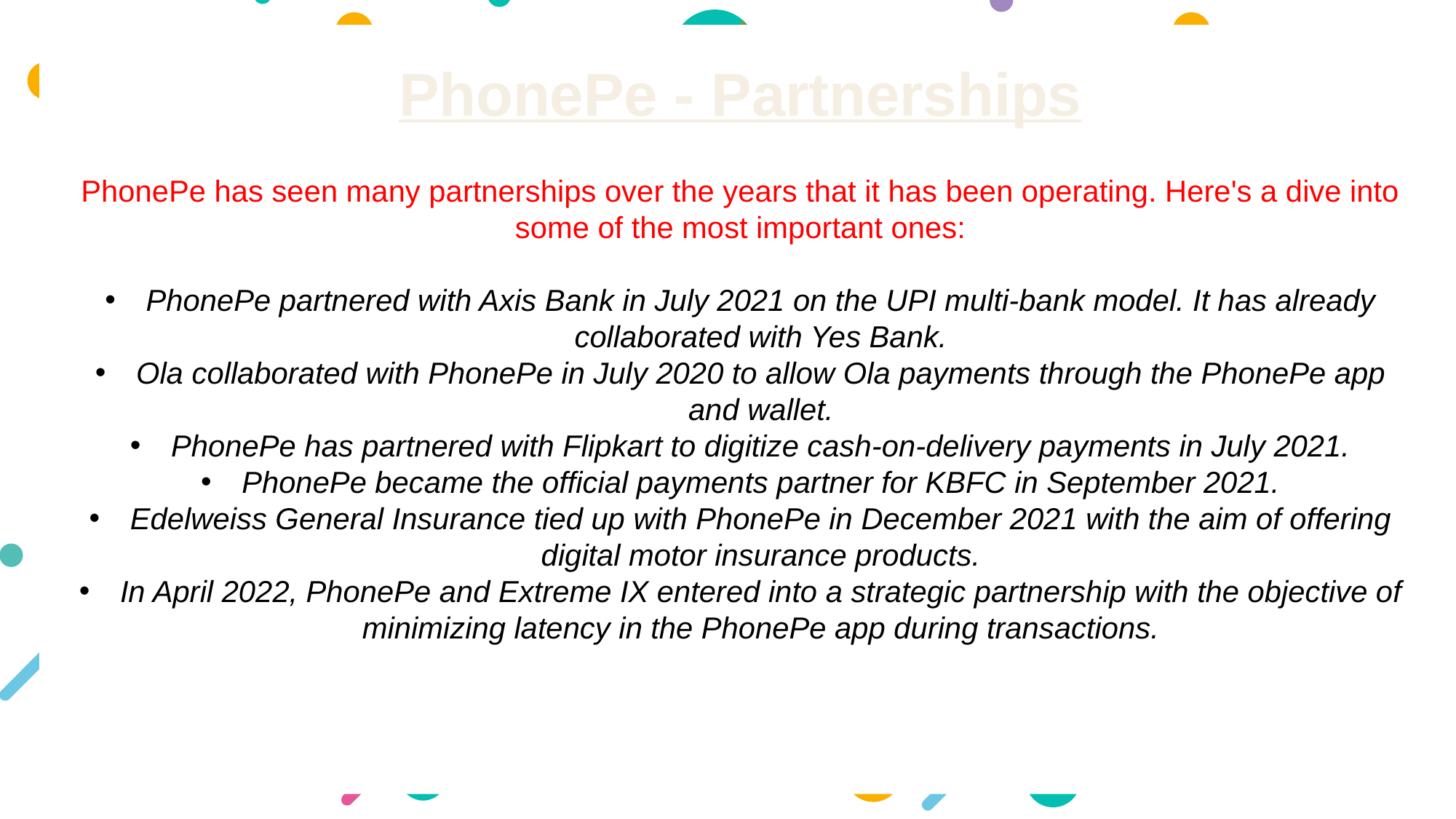

PhonePe - Partnerships

PhonePe has seen many partnerships over the years that it has been operating. Here's a dive into some of the most important ones:

PhonePe partnered with Axis Bank in July 2021 on the UPI multi-bank model. It has already collaborated with Yes Bank.
Ola collaborated with PhonePe in July 2020 to allow Ola payments through the PhonePe app and wallet.
PhonePe has partnered with Flipkart to digitize cash-on-delivery payments in July 2021.
PhonePe became the official payments partner for KBFC in September 2021.
Edelweiss General Insurance tied up with PhonePe in December 2021 with the aim of offering digital motor insurance products.
In April 2022, PhonePe and Extreme IX entered into a strategic partnership with the objective of minimizing latency in the PhonePe app during transactions.

dd Your Title

This Presentation template for the rice husk designer pencil demo works, focusing

This Presentation template for the rice husk designer pencil demo works, focusing
This Presentation template for the rice husk designer pencil demo works, focusing